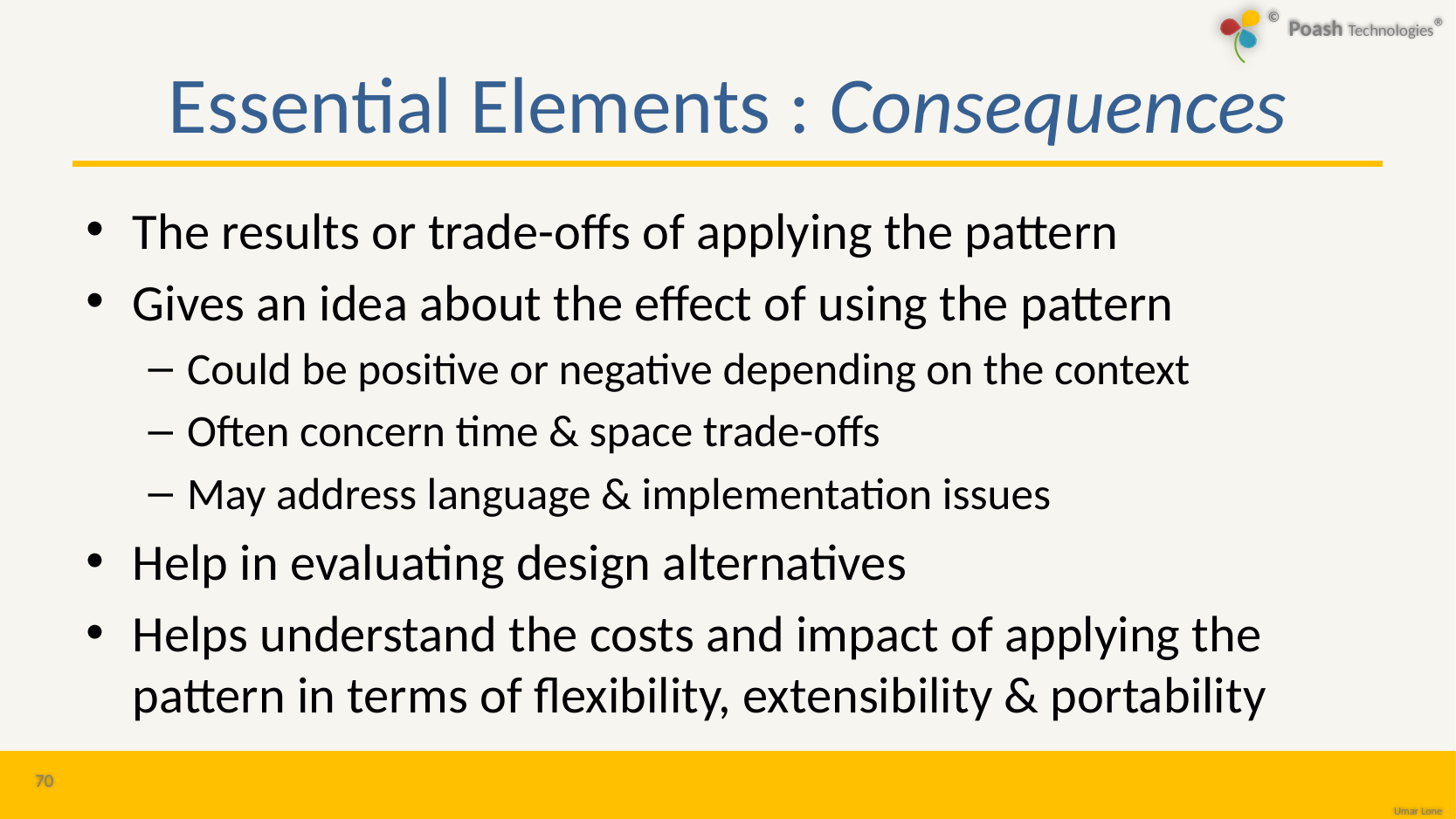

# Essential Elements : Consequences
The results or trade-offs of applying the pattern
Gives an idea about the effect of using the pattern
Could be positive or negative depending on the context
Often concern time & space trade-offs
May address language & implementation issues
Help in evaluating design alternatives
Helps understand the costs and impact of applying the pattern in terms of flexibility, extensibility & portability

70